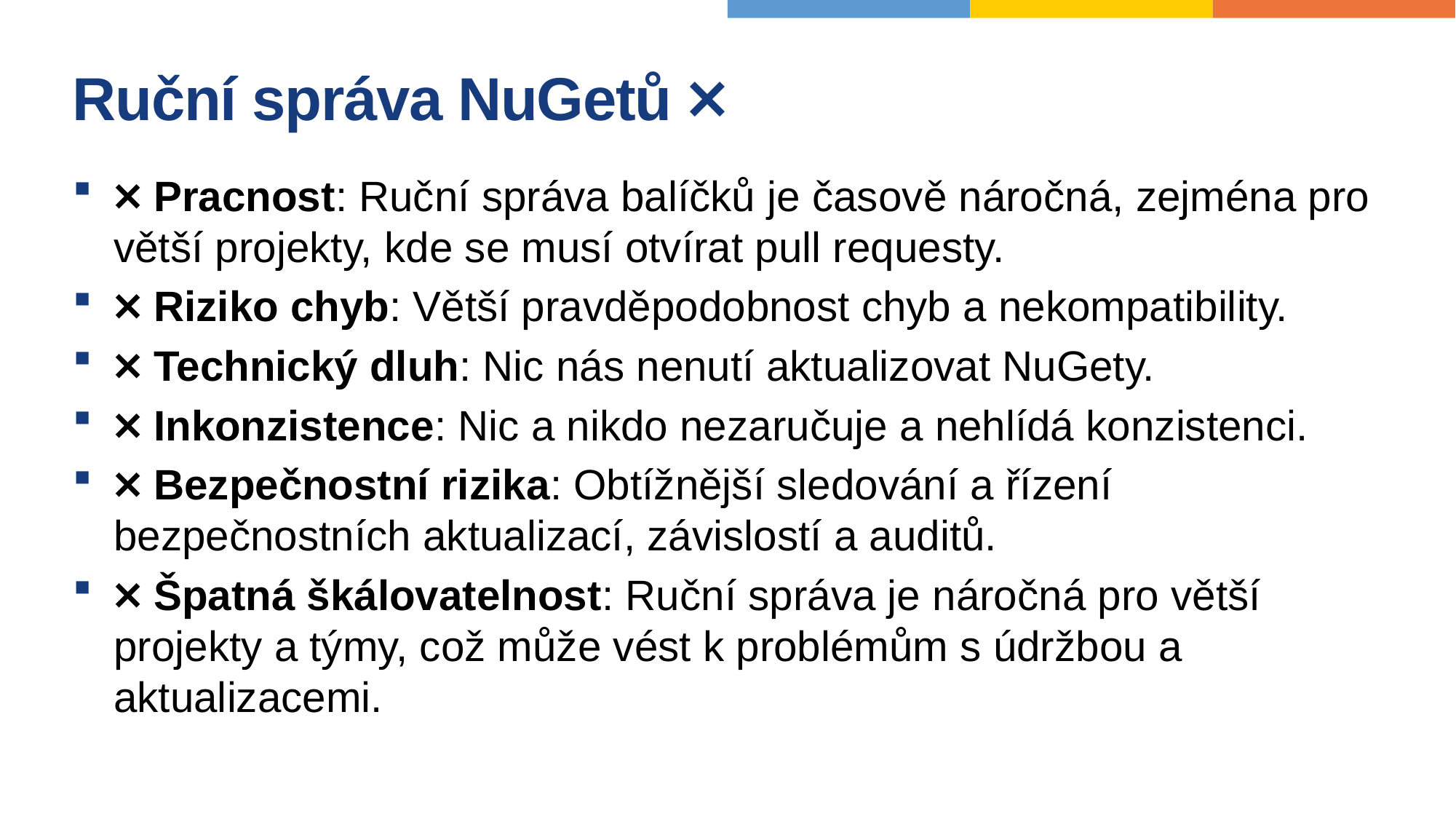

# Ruční správa NuGetů ❌
❌ Pracnost: Ruční správa balíčků je časově náročná, zejména pro větší projekty, kde se musí otvírat pull requesty.
❌ Riziko chyb: Větší pravděpodobnost chyb a nekompatibility.
❌ Technický dluh: Nic nás nenutí aktualizovat NuGety.
❌ Inkonzistence: Nic a nikdo nezaručuje a nehlídá konzistenci.
❌ Bezpečnostní rizika: Obtížnější sledování a řízení bezpečnostních aktualizací, závislostí a auditů.
❌ Špatná škálovatelnost: Ruční správa je náročná pro větší projekty a týmy, což může vést k problémům s údržbou a aktualizacemi.